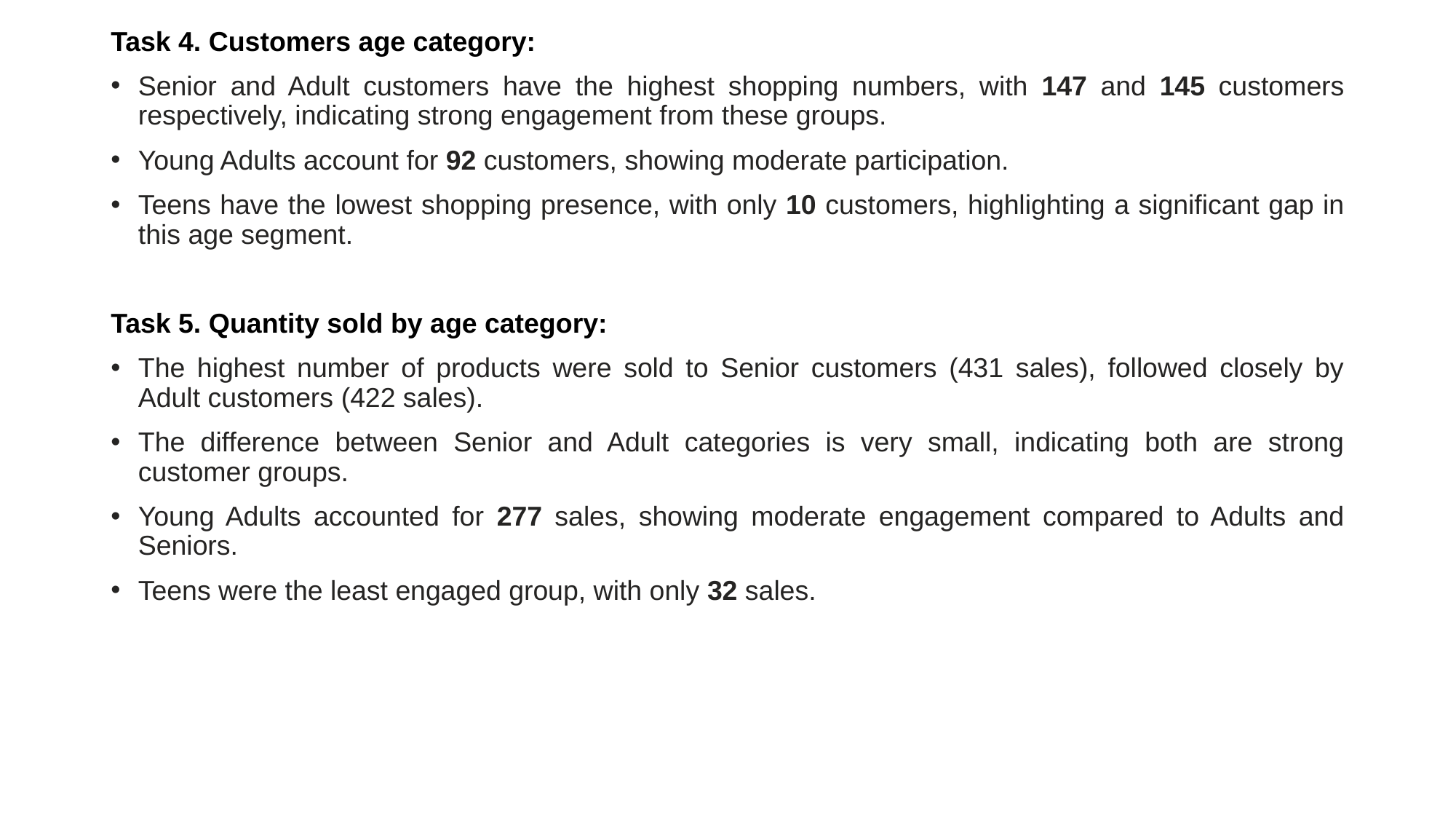

Task 4. Customers age category:
Senior and Adult customers have the highest shopping numbers, with 147 and 145 customers respectively, indicating strong engagement from these groups.
Young Adults account for 92 customers, showing moderate participation.
Teens have the lowest shopping presence, with only 10 customers, highlighting a significant gap in this age segment.

Task 5. Quantity sold by age category:
The highest number of products were sold to Senior customers (431 sales), followed closely by Adult customers (422 sales).
The difference between Senior and Adult categories is very small, indicating both are strong customer groups.
Young Adults accounted for 277 sales, showing moderate engagement compared to Adults and Seniors.
Teens were the least engaged group, with only 32 sales.